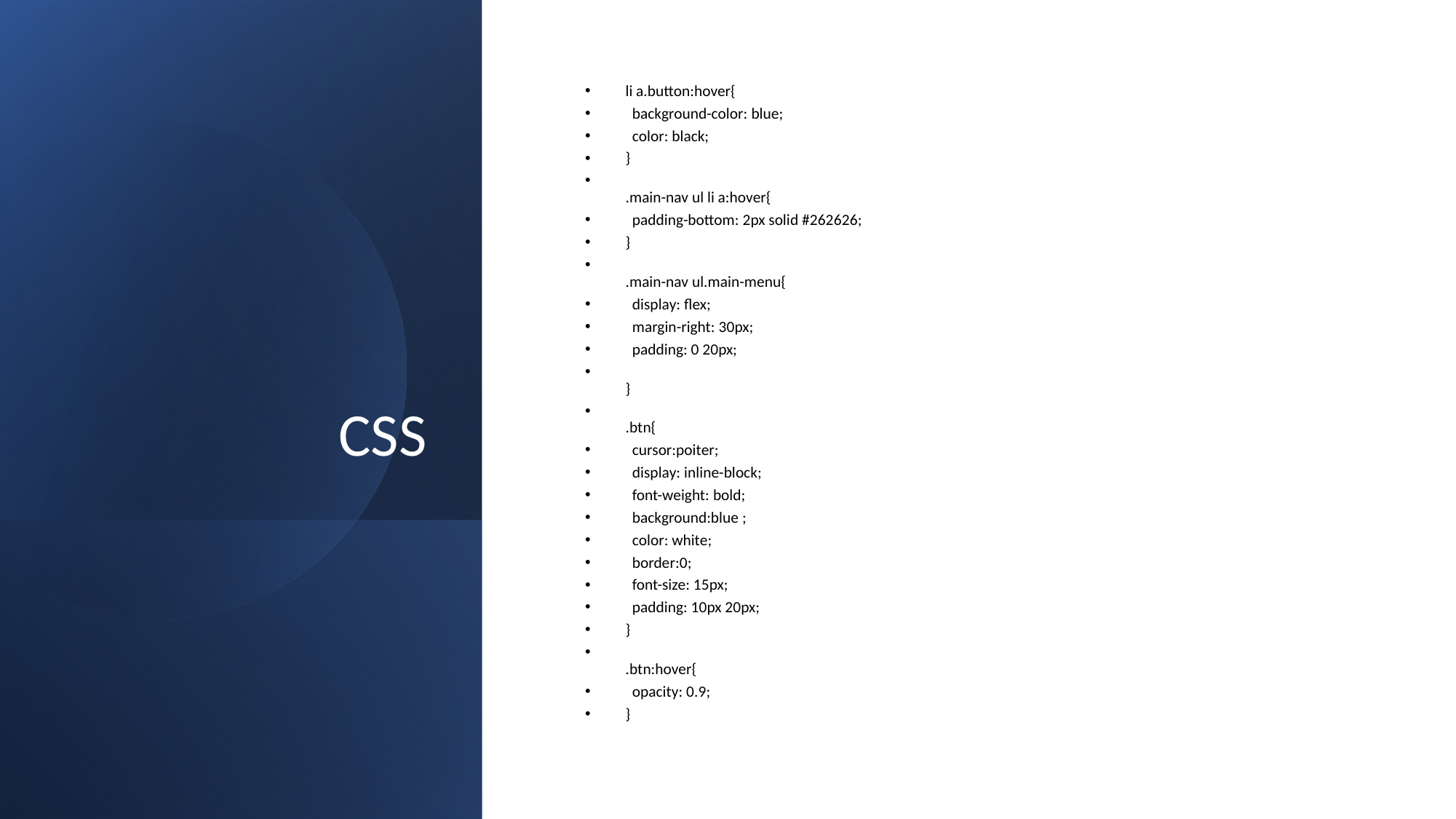

# CSS
li a.button:hover{
  background-color: blue;
  color: black;
}
.main-nav ul li a:hover{
  padding-bottom: 2px solid #262626;
}
.main-nav ul.main-menu{
  display: flex;
  margin-right: 30px;
  padding: 0 20px;
}
.btn{
  cursor:poiter;
  display: inline-block;
  font-weight: bold;
  background:blue ;
  color: white;
  border:0;
  font-size: 15px;
  padding: 10px 20px;
}
.btn:hover{
  opacity: 0.9;
}